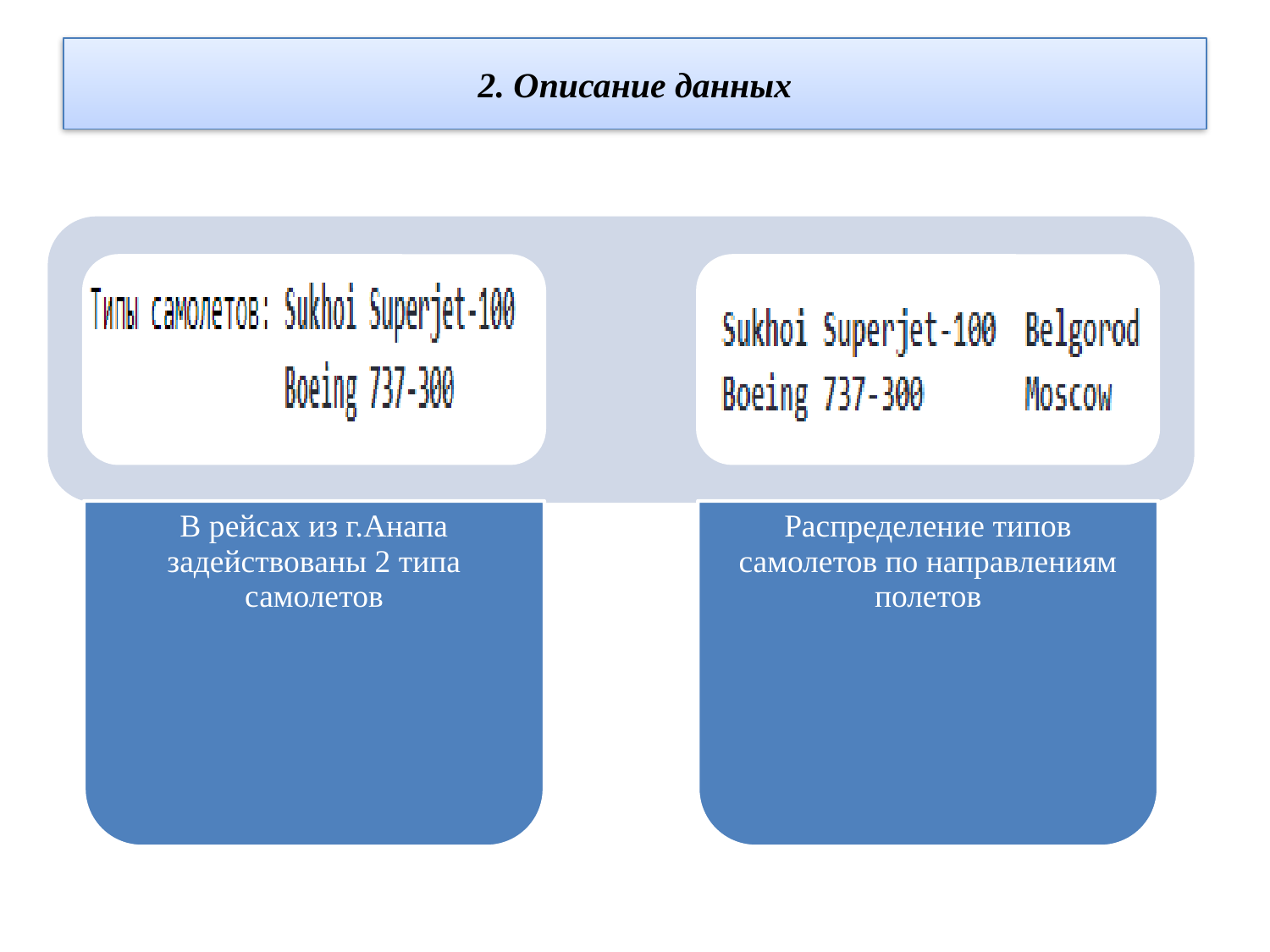

# 2. Описание данных
В рейсах из г.Анапа задействованы 2 типа самолетов
Распределение типов самолетов по направлениям полетов